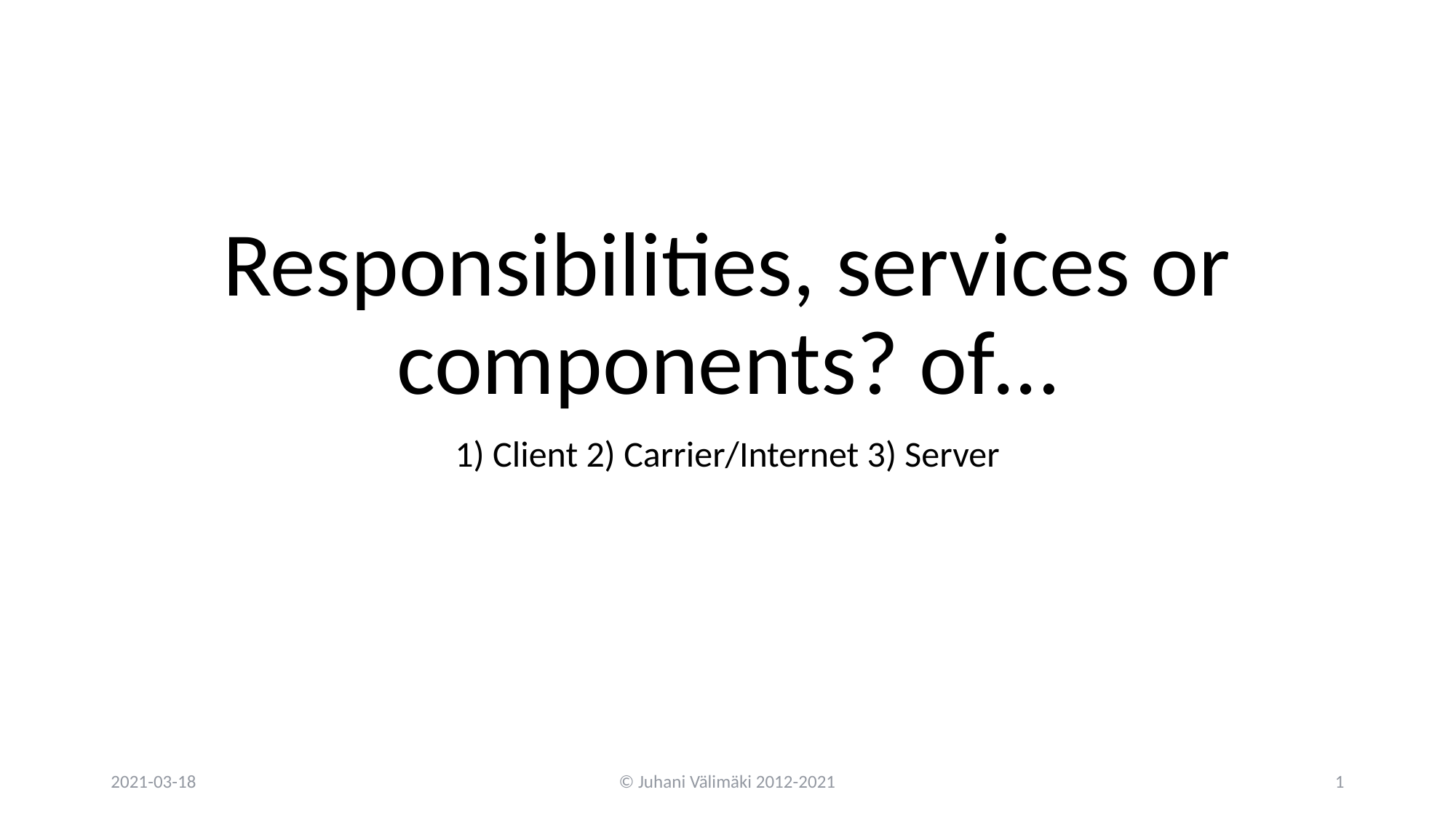

# Responsibilities, services or components? of…
1) Client 2) Carrier/Internet 3) Server
2021-03-18
© Juhani Välimäki 2012-2021
1